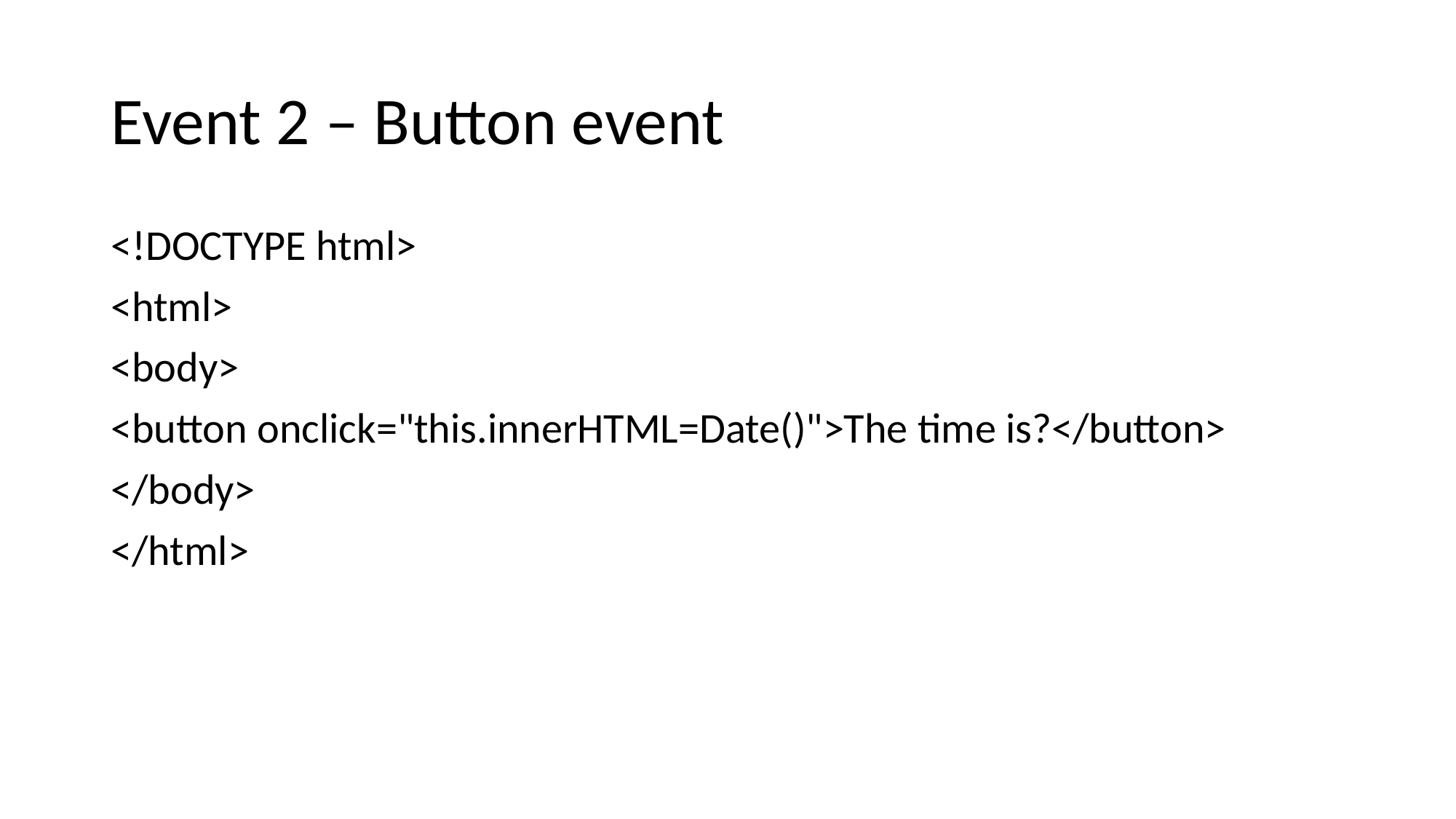

# Event 2 – Button event
<!DOCTYPE html>
<html>
<body>
<button onclick="this.innerHTML=Date()">The time is?</button>
</body>
</html>